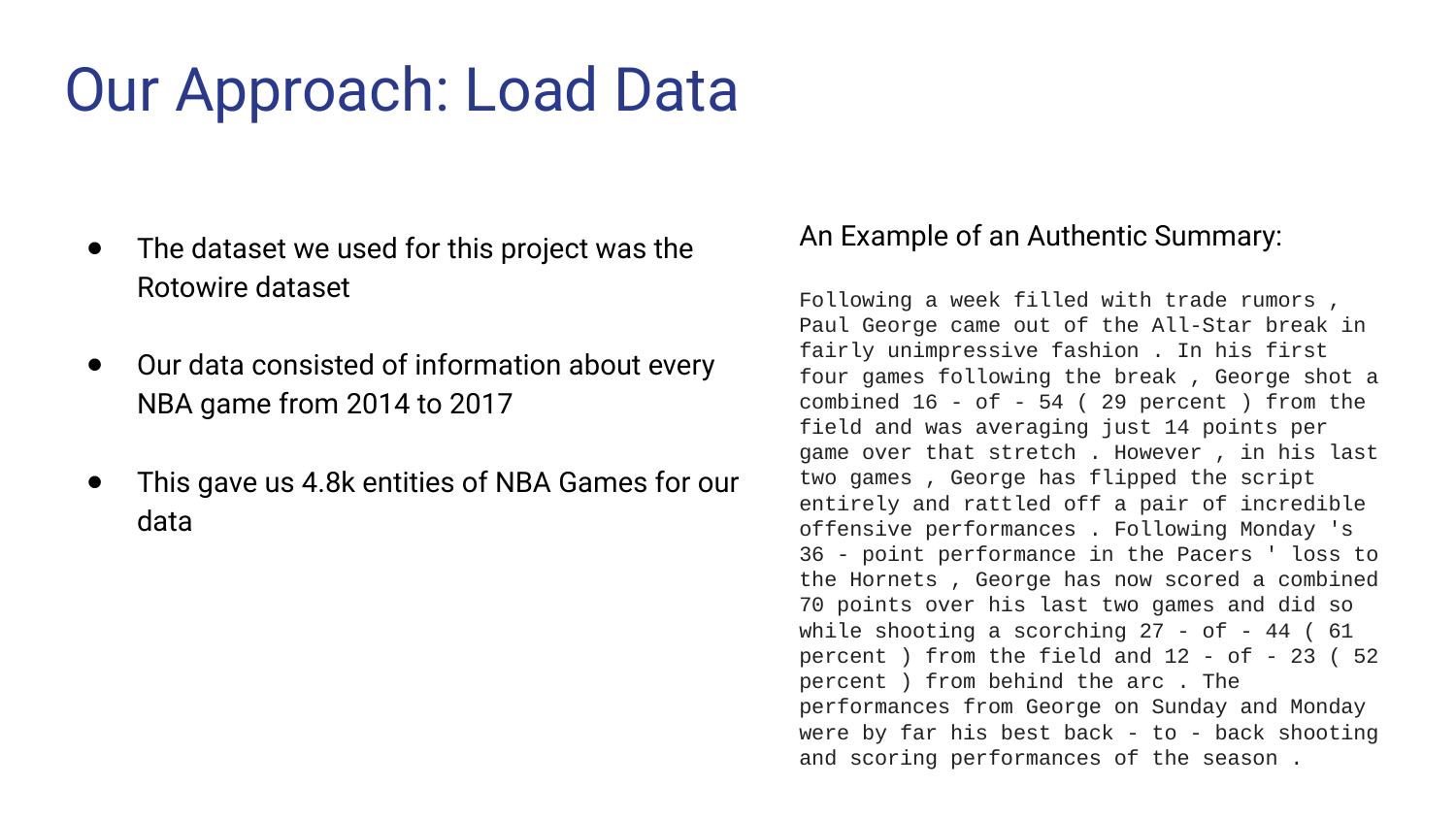

# Our Approach: Load Data
An Example of an Authentic Summary:

Following a week filled with trade rumors , Paul George came out of the All-Star break in fairly unimpressive fashion . In his first four games following the break , George shot a combined 16 - of - 54 ( 29 percent ) from the field and was averaging just 14 points per game over that stretch . However , in his last two games , George has flipped the script entirely and rattled off a pair of incredible offensive performances . Following Monday 's 36 - point performance in the Pacers ' loss to the Hornets , George has now scored a combined 70 points over his last two games and did so while shooting a scorching 27 - of - 44 ( 61 percent ) from the field and 12 - of - 23 ( 52 percent ) from behind the arc . The performances from George on Sunday and Monday were by far his best back - to - back shooting and scoring performances of the season .
The dataset we used for this project was the Rotowire dataset

Our data consisted of information about every NBA game from 2014 to 2017

This gave us 4.8k entities of NBA Games for our data